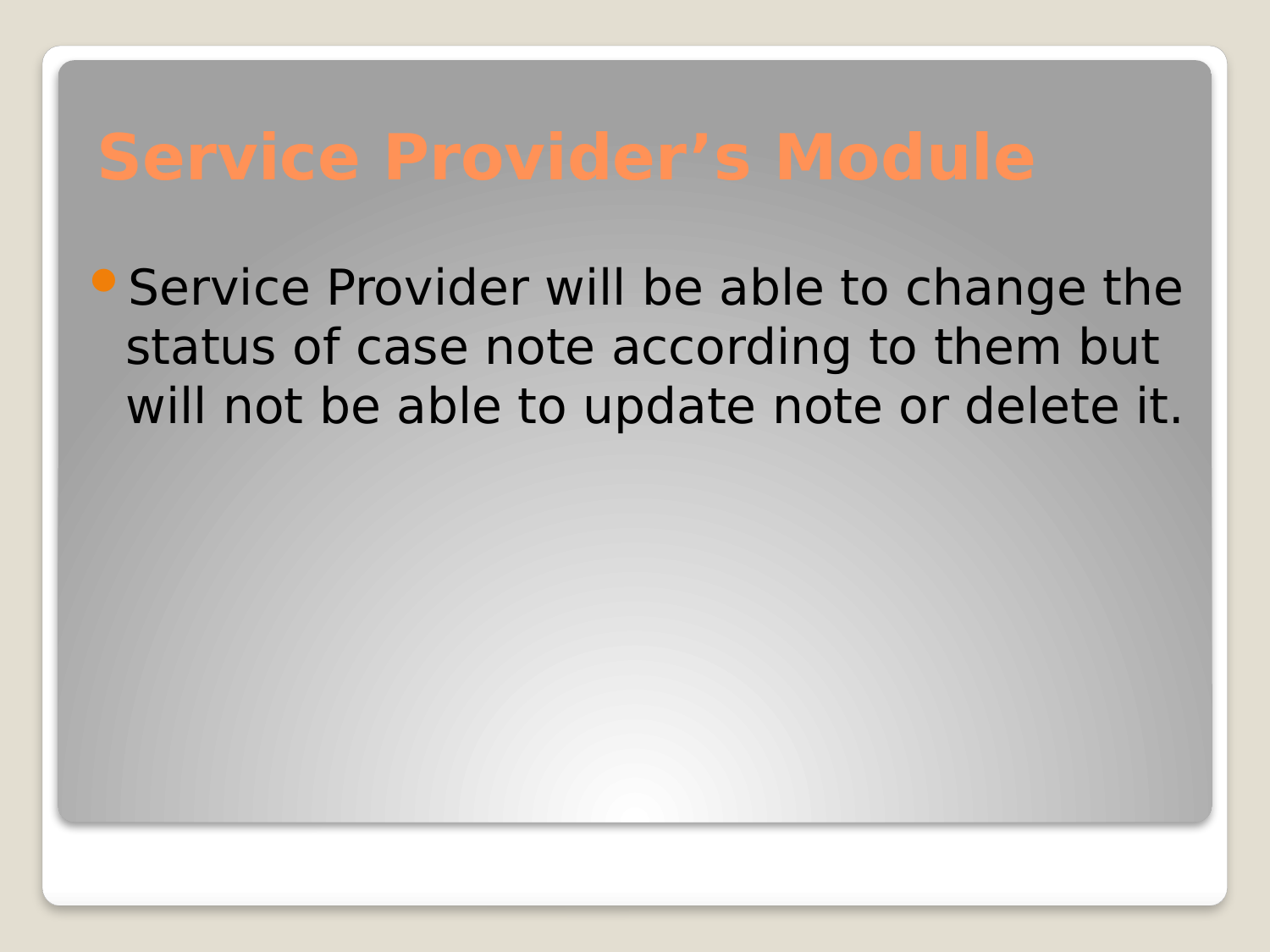

# Service Provider’s Module
Service Provider will be able to change the status of case note according to them but will not be able to update note or delete it.